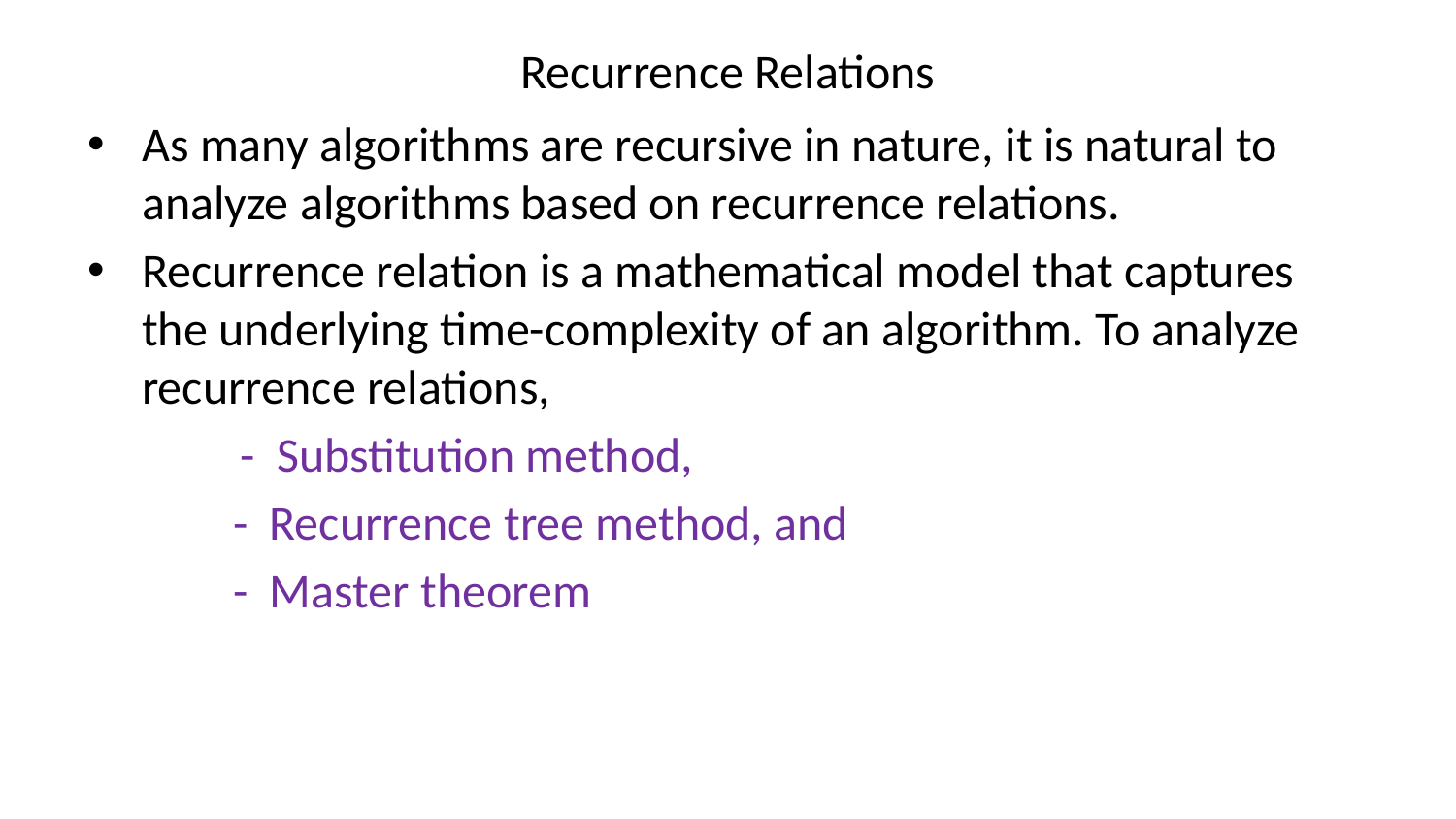

# Recurrence Relations
As many algorithms are recursive in nature, it is natural to analyze algorithms based on recurrence relations.
Recurrence relation is a mathematical model that captures the underlying time-complexity of an algorithm. To analyze recurrence relations,
              -  Substitution method,
	-  Recurrence tree method, and
	-  Master theorem